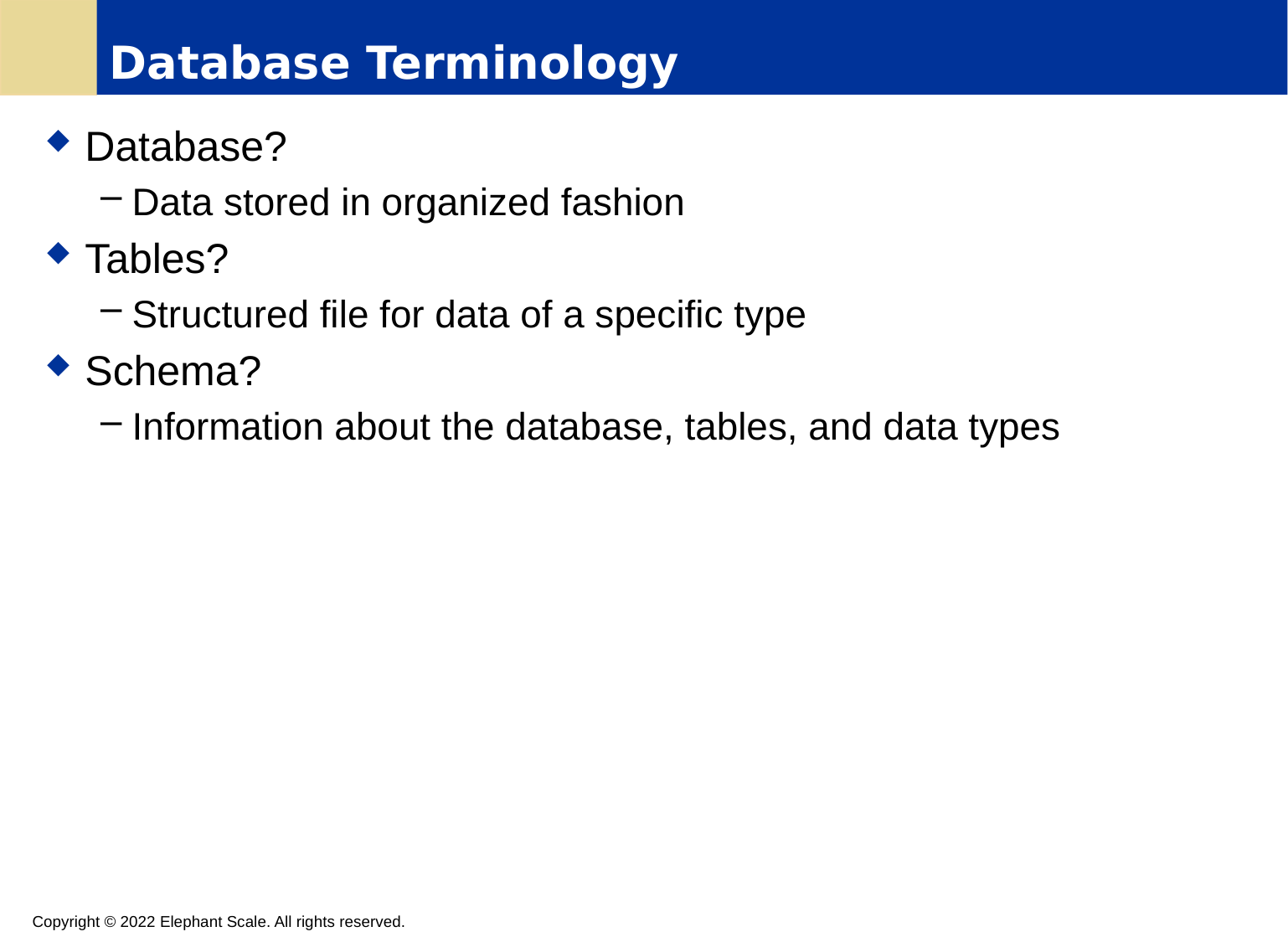

# Database Terminology
Database?
Data stored in organized fashion
Tables?
Structured file for data of a specific type
Schema?
Information about the database, tables, and data types

4
Copyright © 2022 Elephant Scale. All rights reserved.